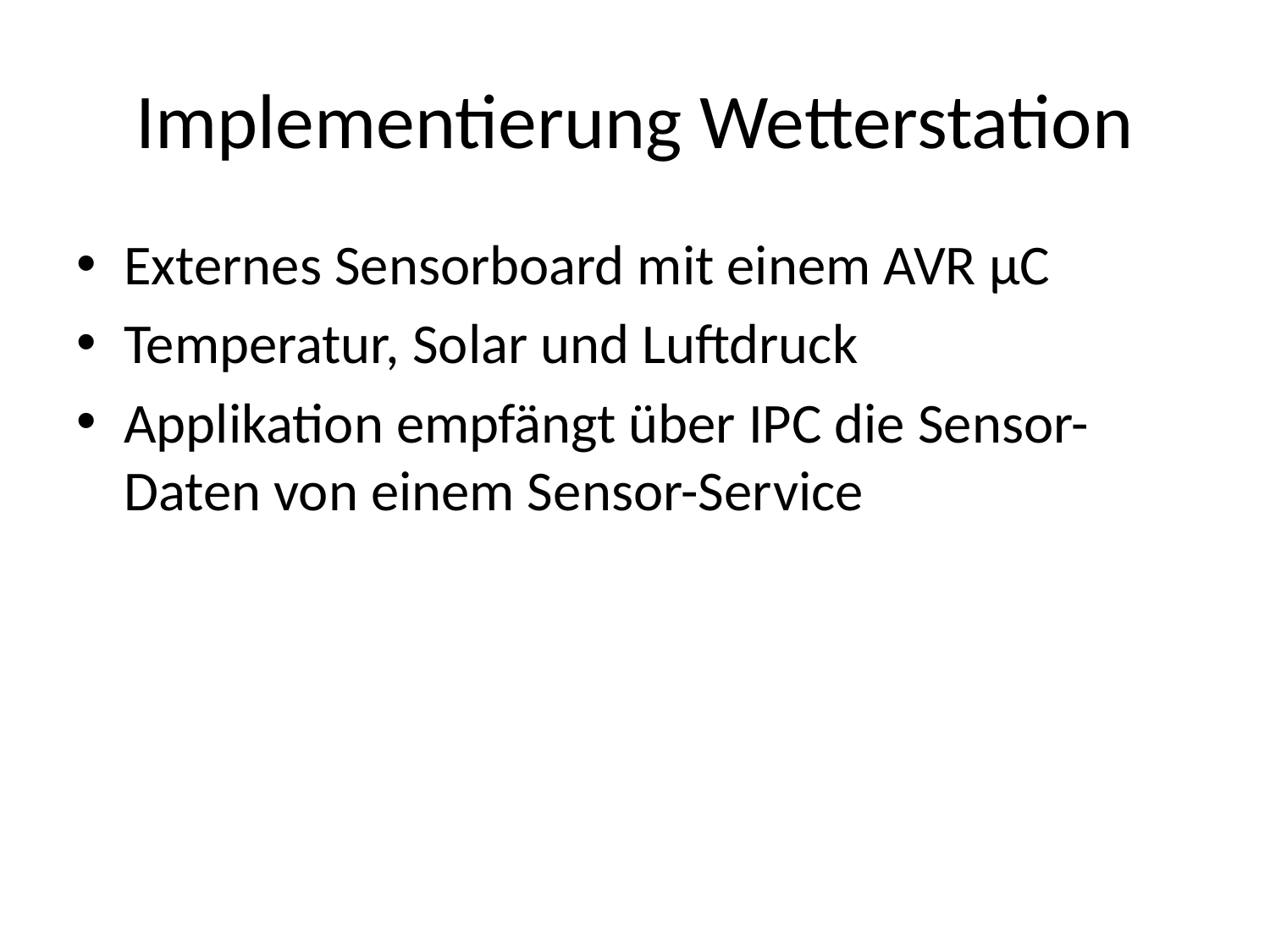

# Implementierung Wetterstation
Externes Sensorboard mit einem AVR µC
Temperatur, Solar und Luftdruck
Applikation empfängt über IPC die Sensor-Daten von einem Sensor-Service